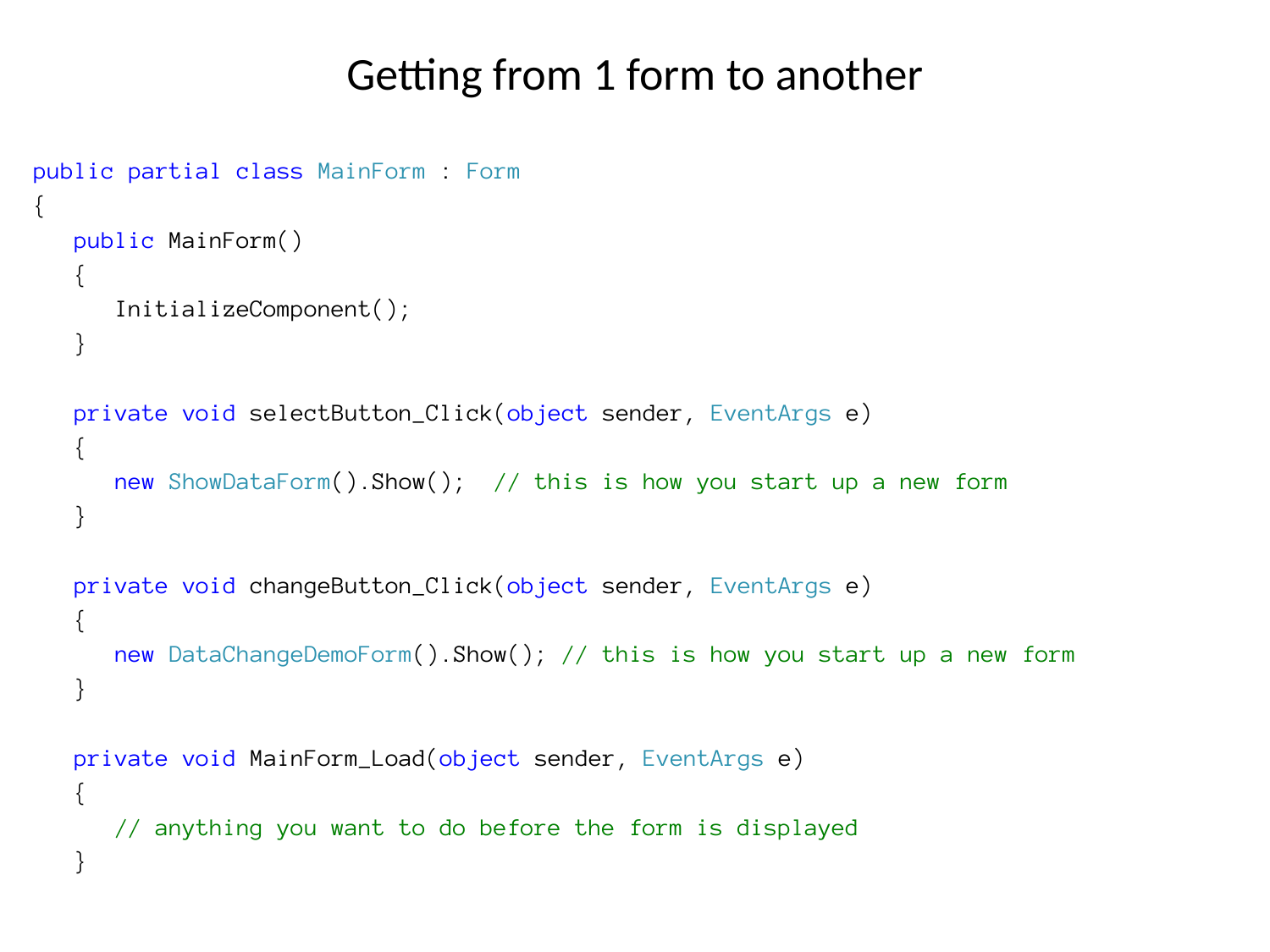

# Getting from 1 form to another
public partial class MainForm : Form
{
   public MainForm()
   {
      InitializeComponent();
   }

   private void selectButton_Click(object sender, EventArgs e)
   {
      new ShowDataForm().Show();  // this is how you start up a new form
   }

   private void changeButton_Click(object sender, EventArgs e)
   {
      new DataChangeDemoForm().Show(); // this is how you start up a new form
   }

   private void MainForm_Load(object sender, EventArgs e)
   {
      // anything you want to do before the form is displayed
   }